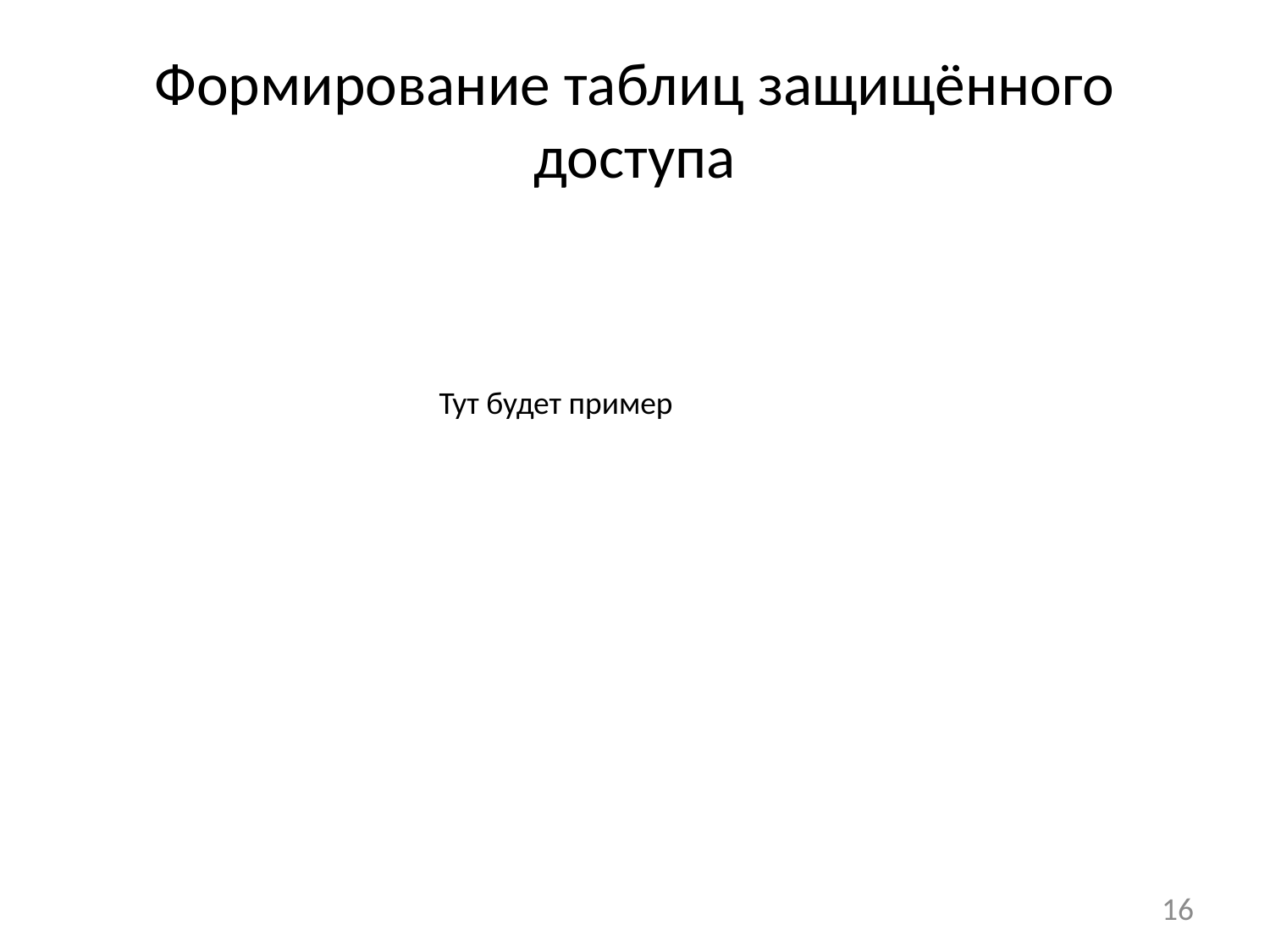

# Формирование таблиц защищённого доступа
Тут будет пример
16